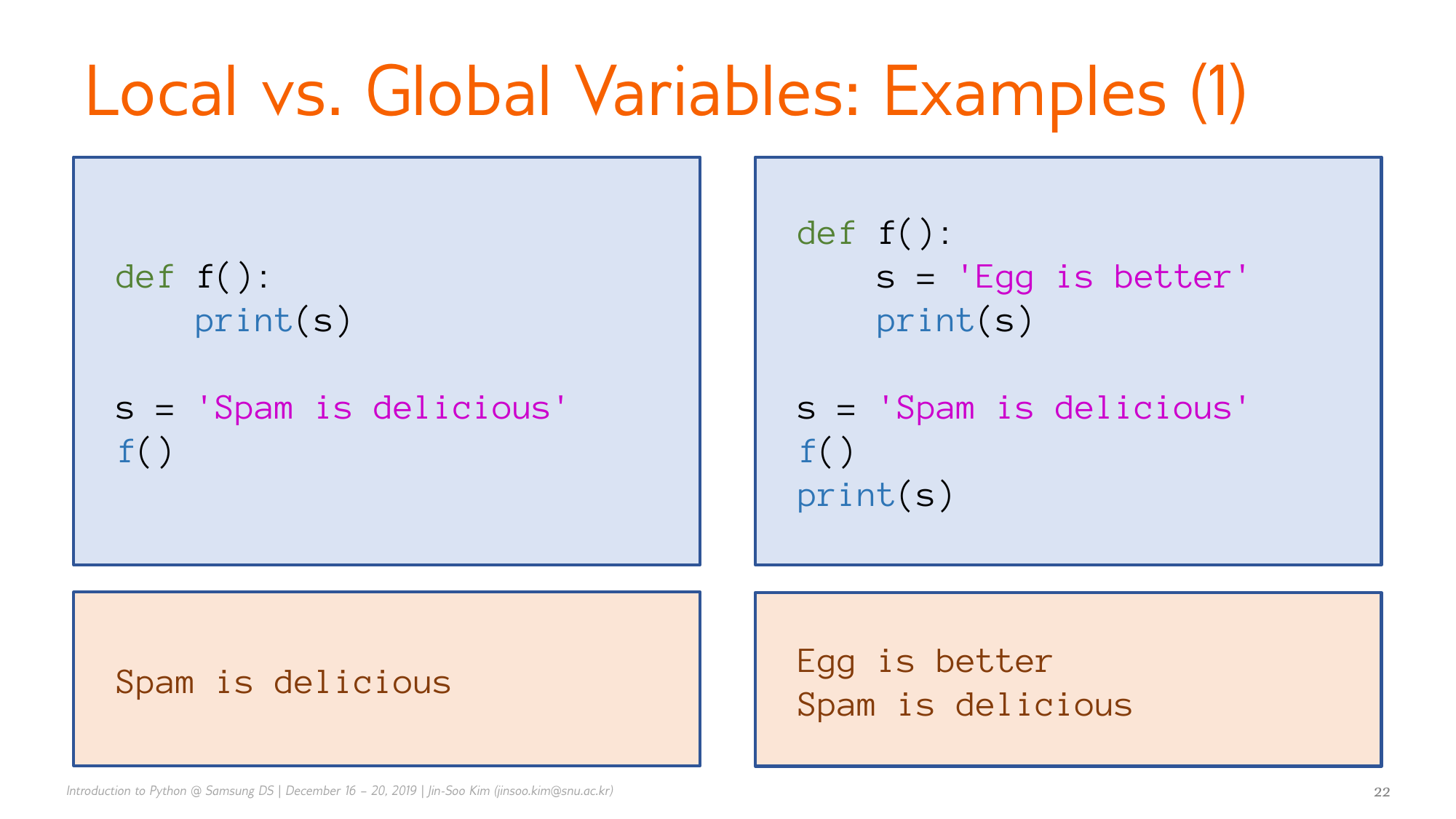

# Local vs. Global Variables: Examples (1)

def f():
    print(s)

s = 'Spam is delicious'
f()
def f():
    s = 'Egg is better'
    print(s)

s = 'Spam is delicious'
f()
print(s)
Spam is delicious
Egg is better
Spam is delicious